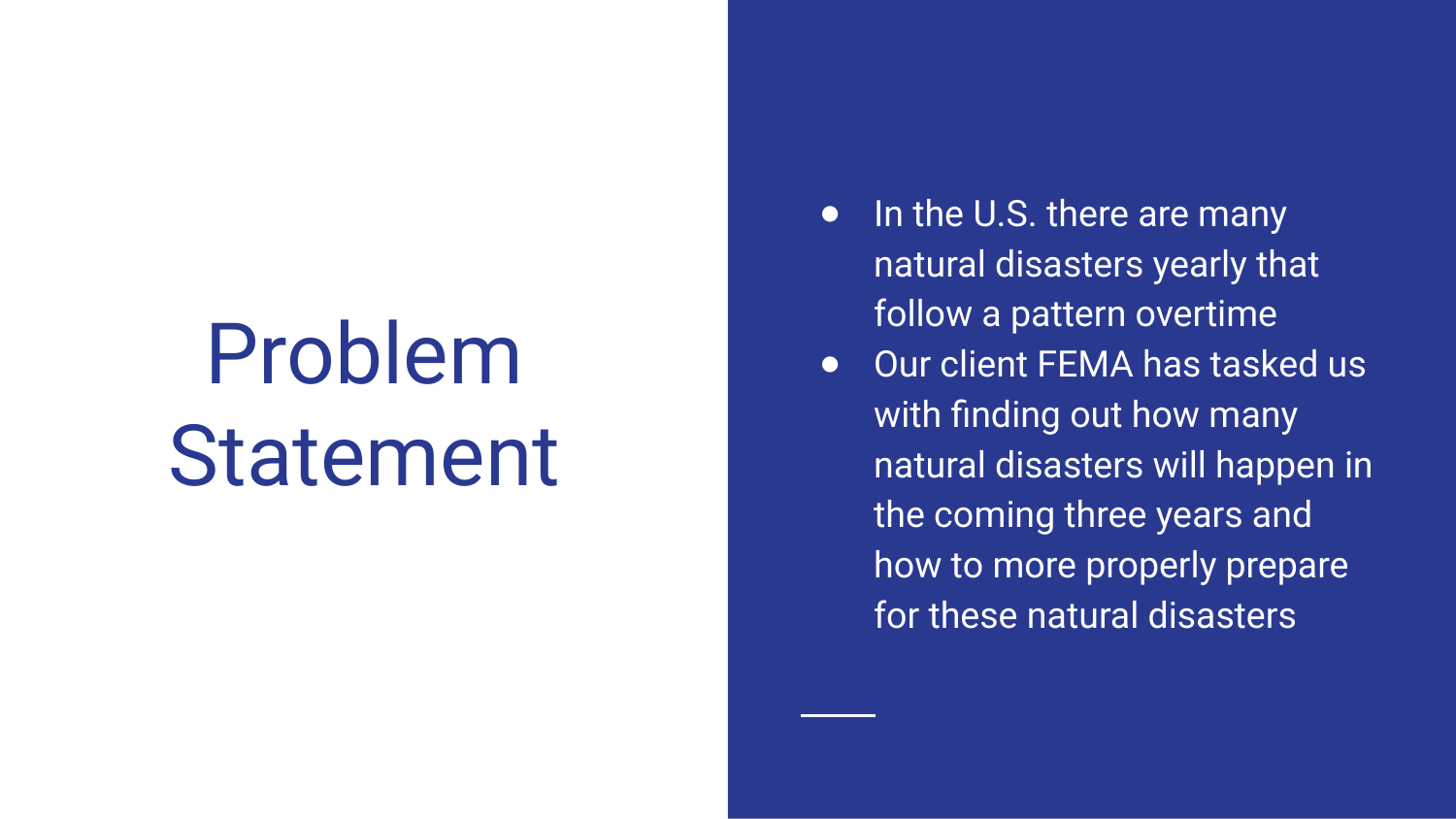

In the U.S. there are many natural disasters yearly that follow a pattern overtime
Our client FEMA has tasked us with finding out how many natural disasters will happen in the coming three years and how to more properly prepare for these natural disasters
# Problem Statement